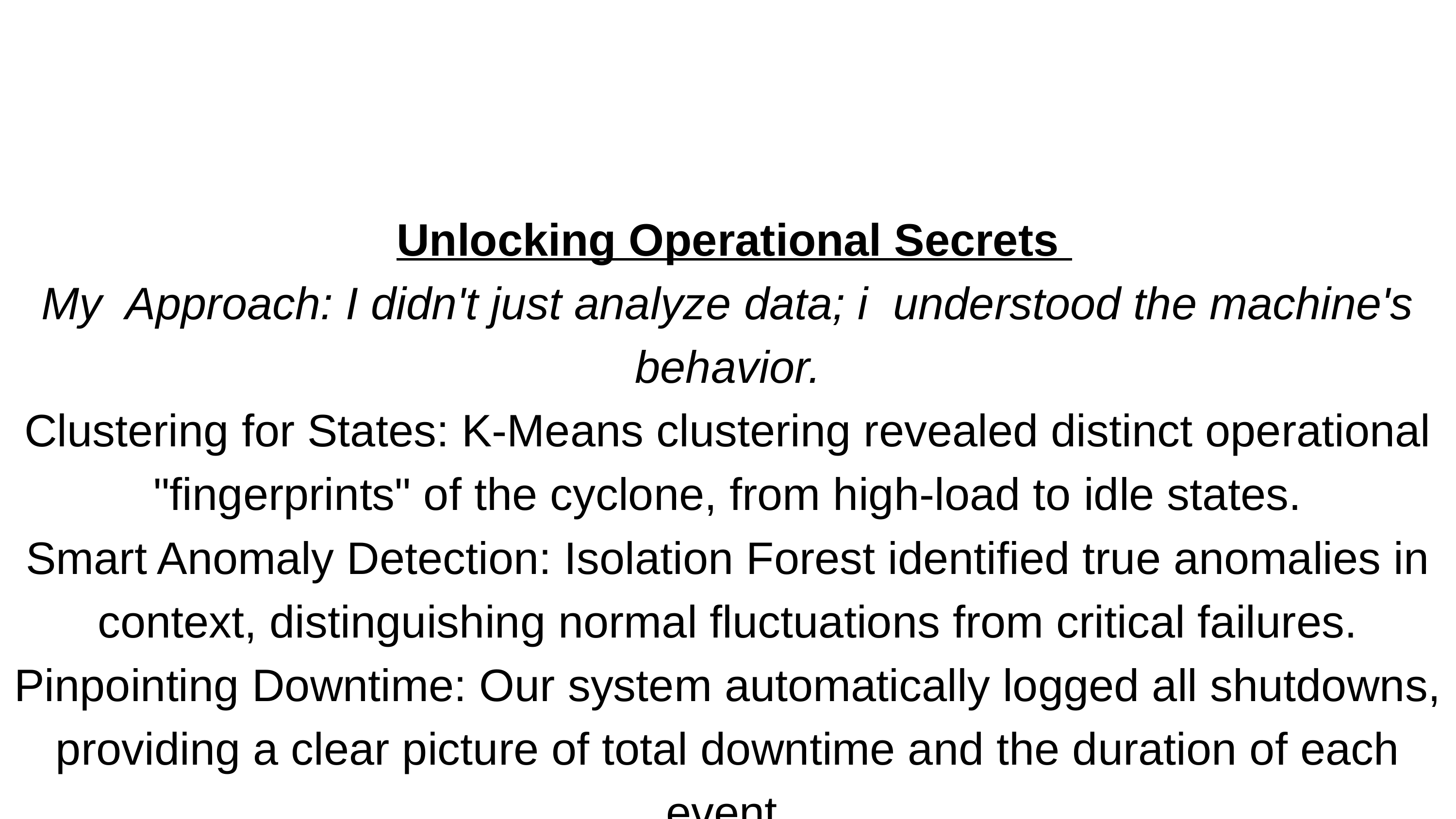

Unlocking Operational Secrets
My  Approach: I didn't just analyze data; i  understood the machine's behavior.
Clustering for States: K-Means clustering revealed distinct operational "fingerprints" of the cyclone, from high-load to idle states.
Smart Anomaly Detection: Isolation Forest identified true anomalies in context, distinguishing normal fluctuations from critical failures.
Pinpointing Downtime: Our system automatically logged all shutdowns, providing a clear picture of total downtime and the duration of each event.
Tip: Select twice to customize this poll or quiz,
or go to Elements for more options.